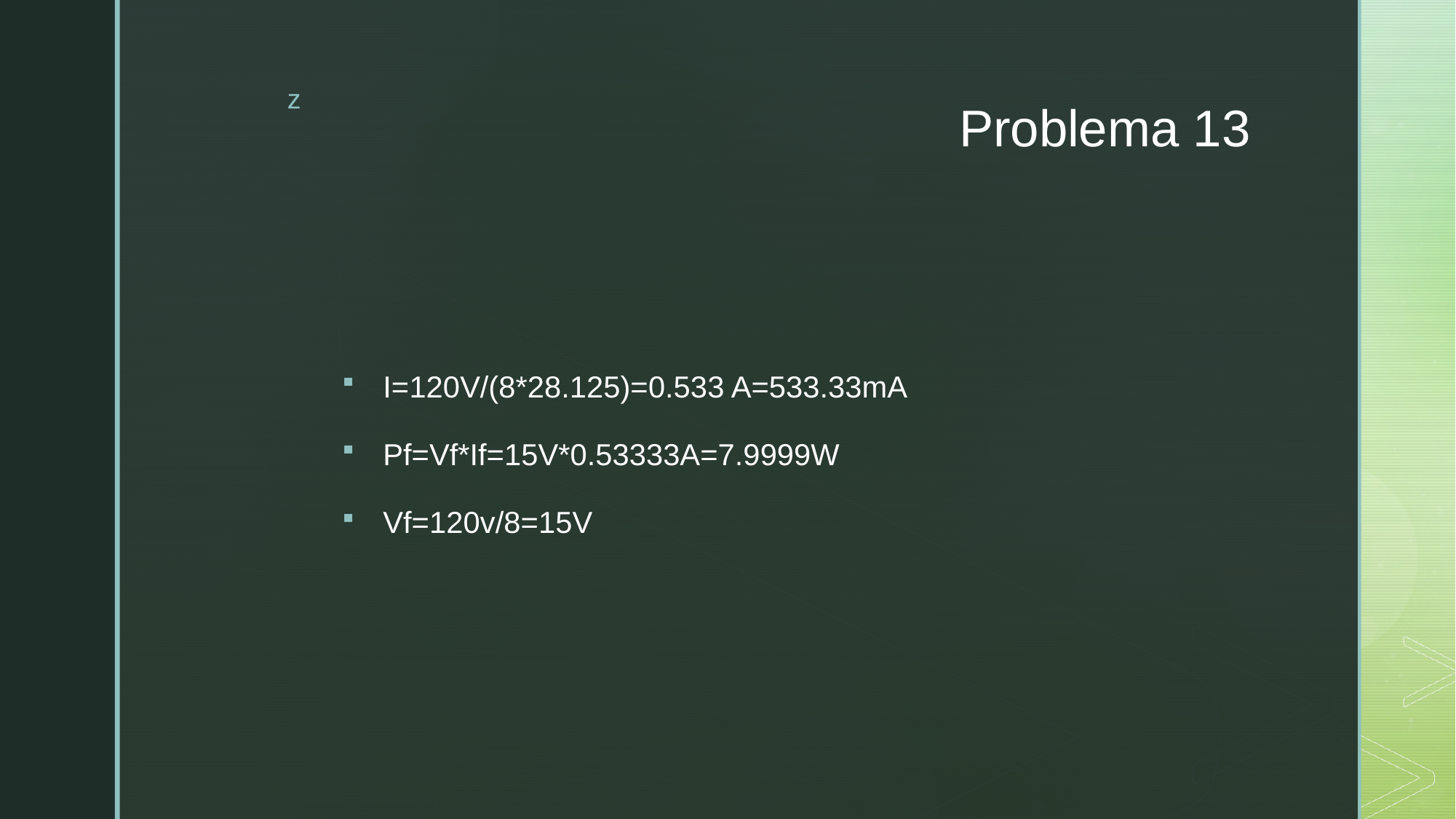

# Problema 13
I=120V/(8*28.125)=0.533 A=533.33mA
Pf=Vf*If=15V*0.53333A=7.9999W
Vf=120v/8=15V